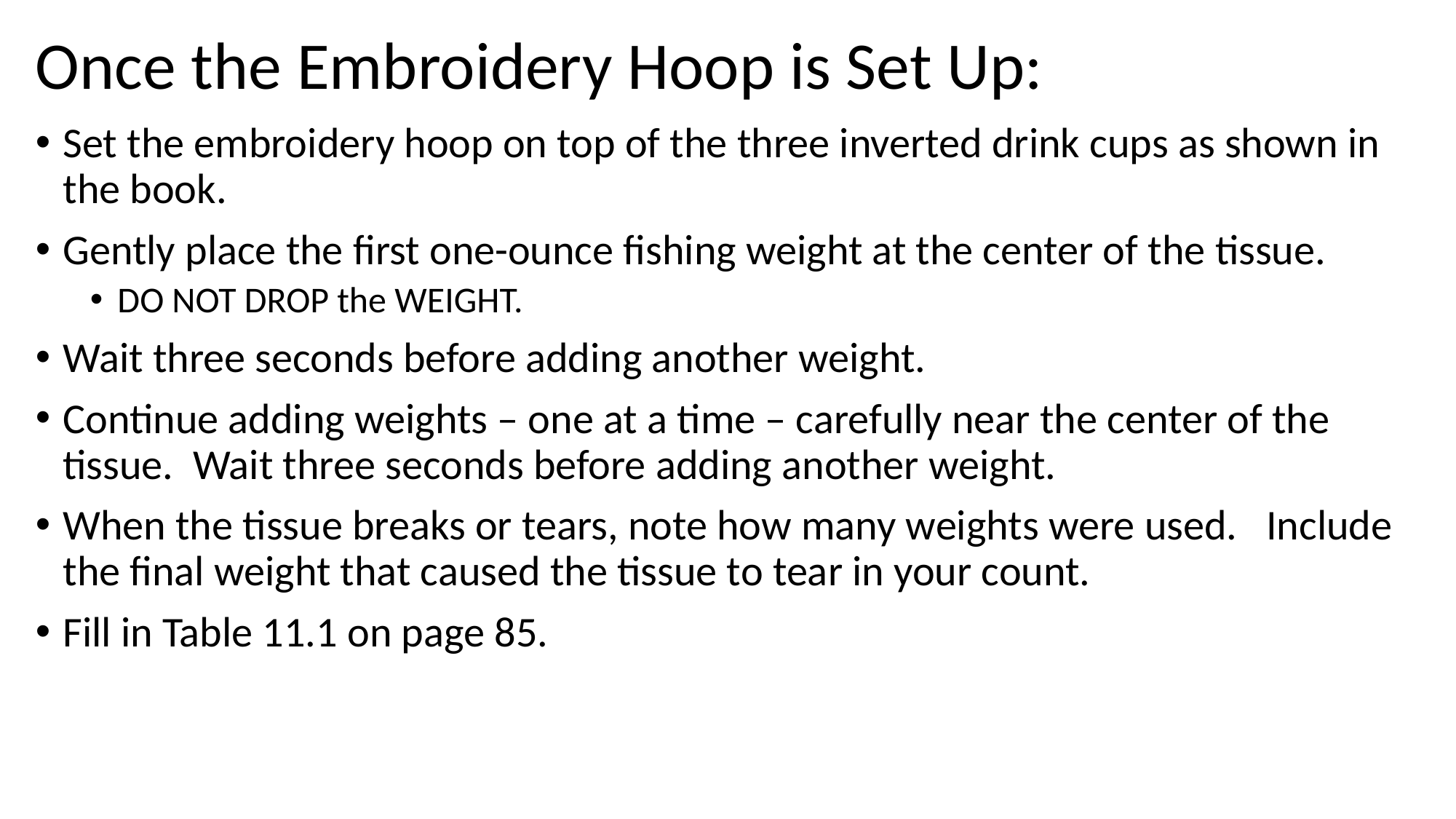

# Once the Embroidery Hoop is Set Up:
Set the embroidery hoop on top of the three inverted drink cups as shown in the book.
Gently place the first one-ounce fishing weight at the center of the tissue.
DO NOT DROP the WEIGHT.
Wait three seconds before adding another weight.
Continue adding weights – one at a time – carefully near the center of the tissue.  Wait three seconds before adding another weight.
When the tissue breaks or tears, note how many weights were used.   Include the final weight that caused the tissue to tear in your count.
Fill in Table 11.1 on page 85.